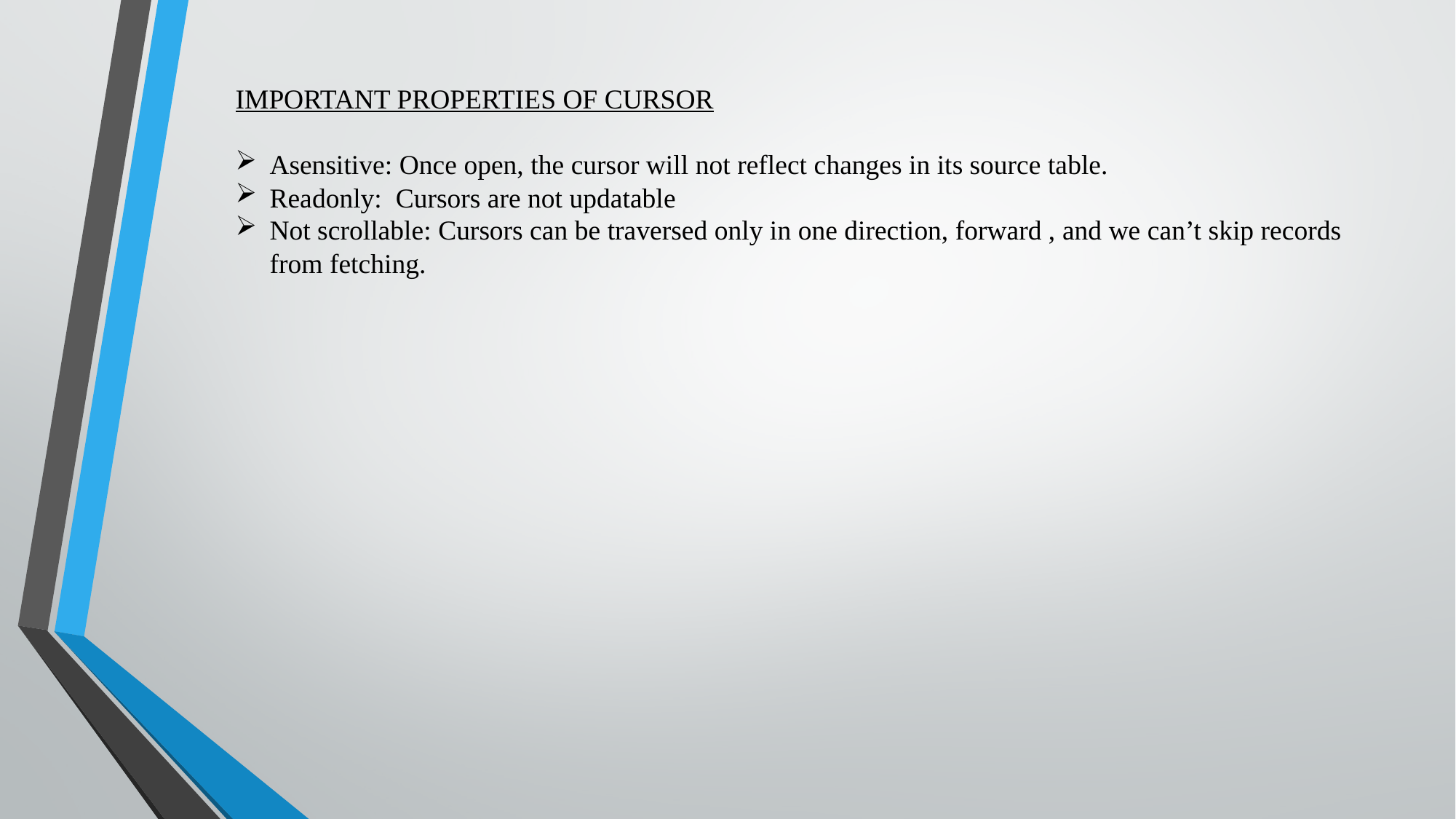

IMPORTANT PROPERTIES OF CURSOR

Asensitive: Once open, the cursor will not reflect changes in its source table.
Readonly:  Cursors are not updatable
Not scrollable: Cursors can be traversed only in one direction, forward , and we can’t skip records from fetching.